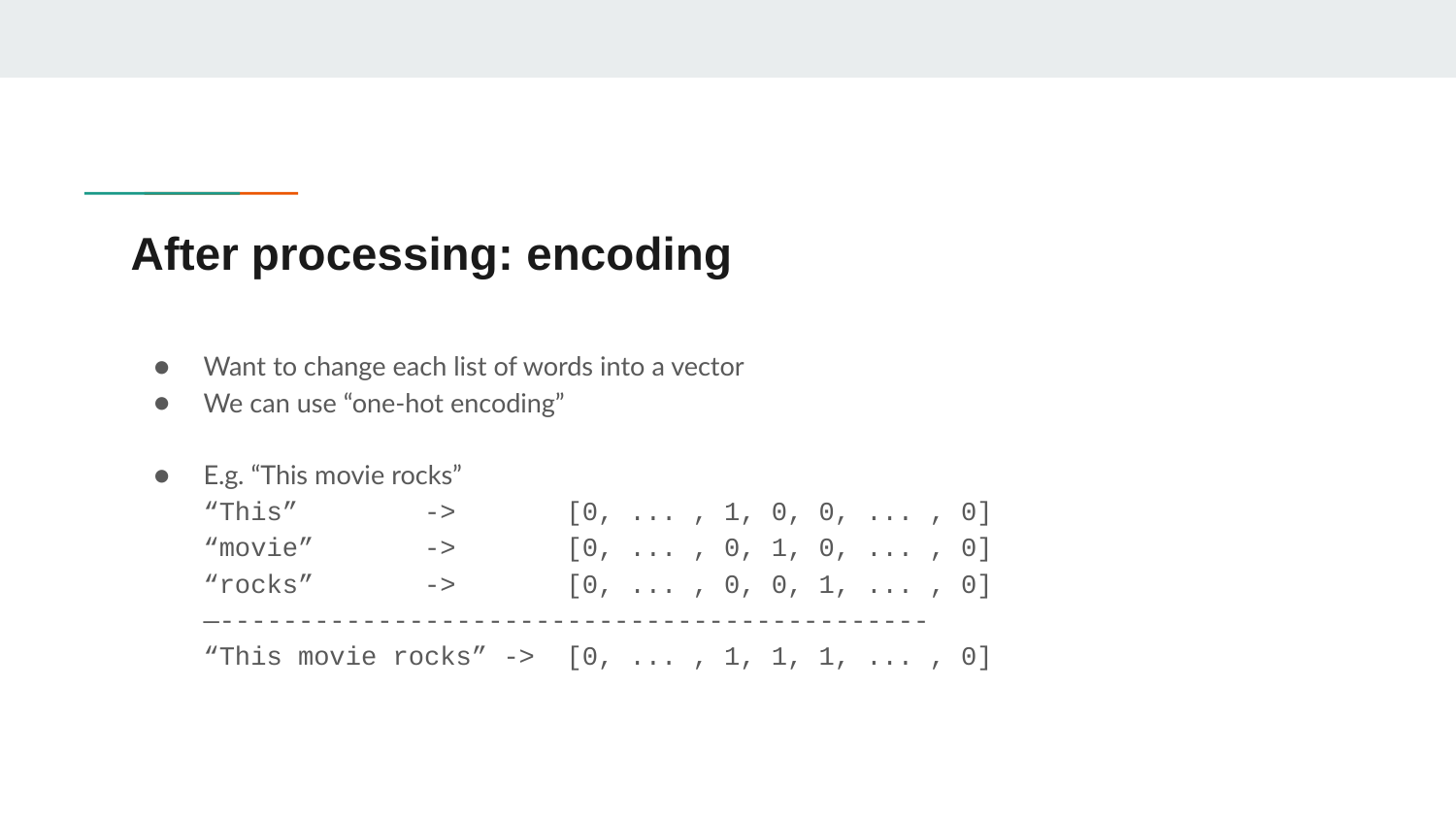

# After processing: encoding
Want to change each list of words into a vector
We can use “one-hot encoding”
E.g. “This movie rocks”
“This”        ->       [0, ... , 1, 0, 0, ... , 0]
“movie”       ->       [0, ... , 0, 1, 0, ... , 0]
“rocks”       ->       [0, ... , 0, 0, 1, ... , 0]
—---------------------------------------------
“This movie rocks” ->  [0, ... , 1, 1, 1, ... , 0]